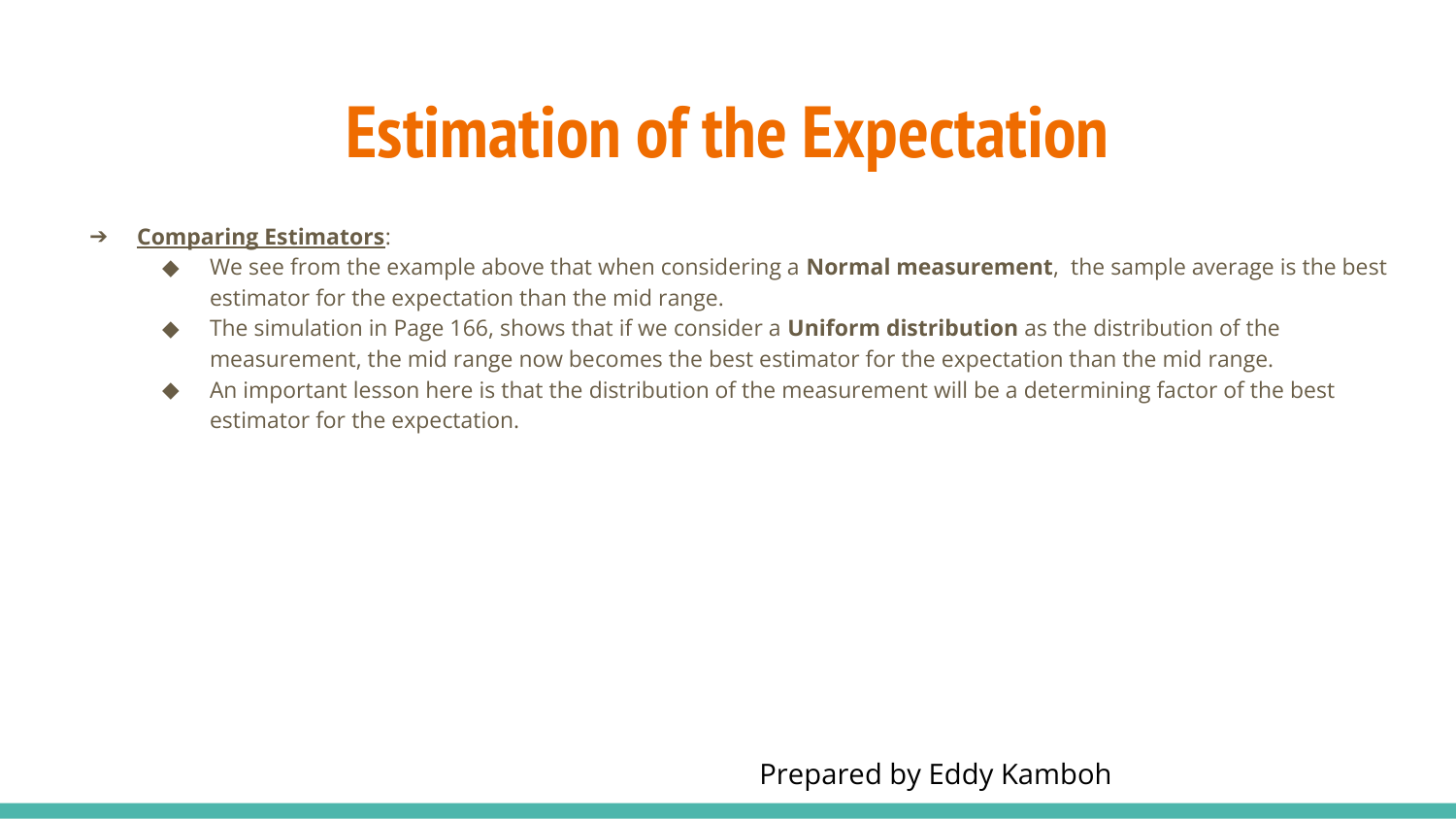

# Estimation of the Expectation
Comparing Estimators:
We see from the example above that when considering a Normal measurement,  the sample average is the best estimator for the expectation than the mid range.
The simulation in Page 166, shows that if we consider a Uniform distribution as the distribution of the measurement, the mid range now becomes the best estimator for the expectation than the mid range.
An important lesson here is that the distribution of the measurement will be a determining factor of the best estimator for the expectation.